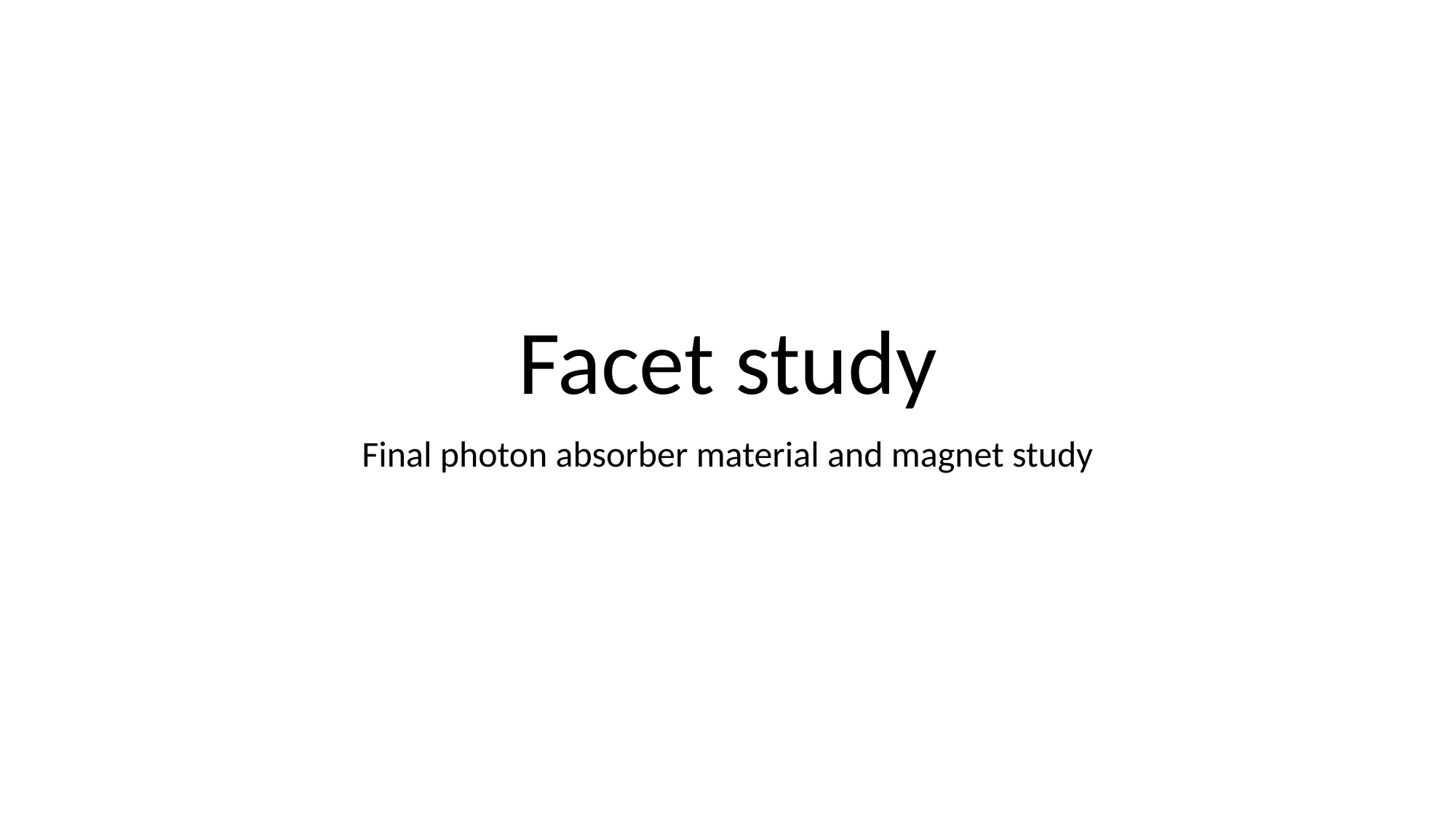

# Facet study
Final photon absorber material and magnet study